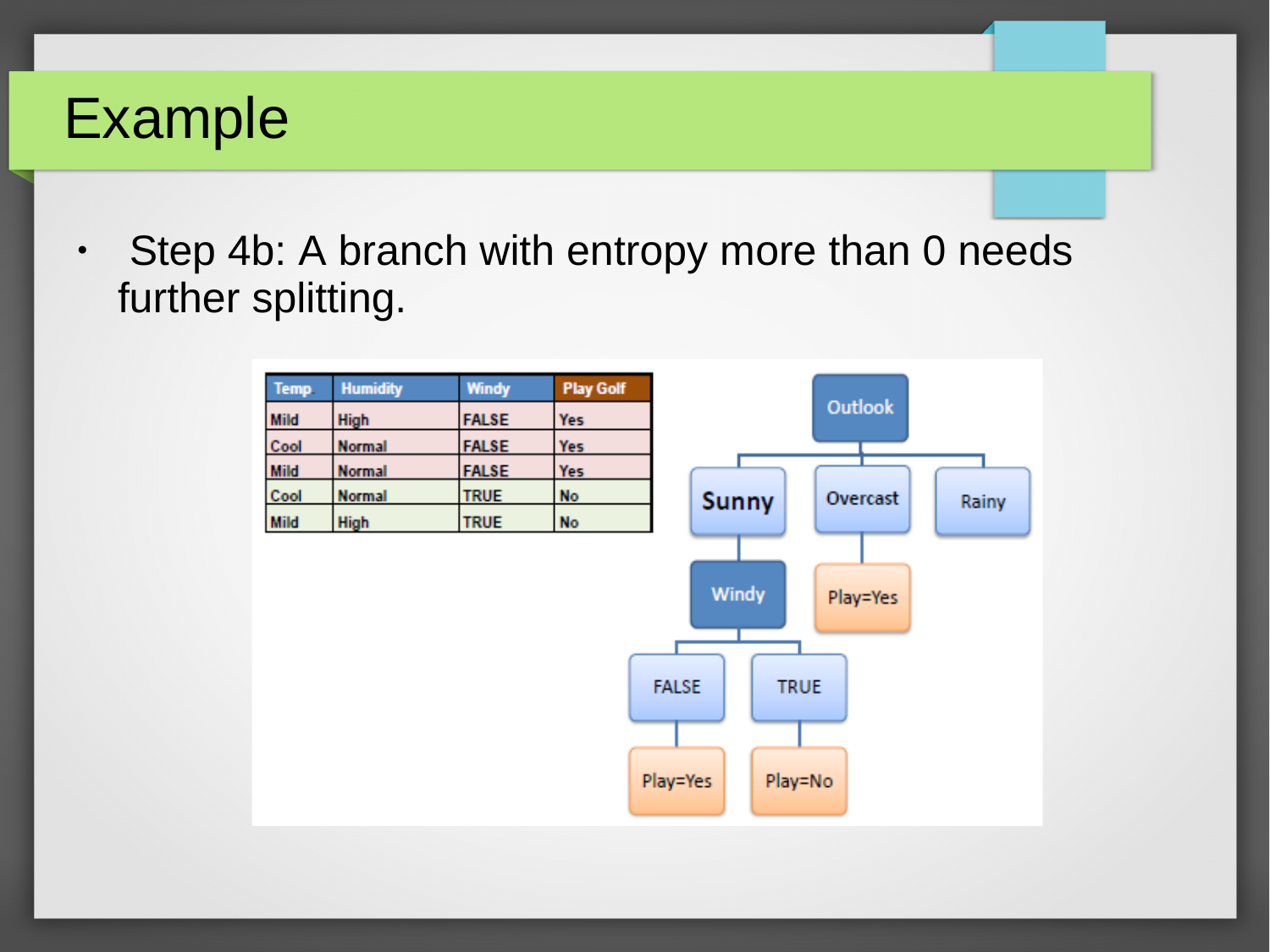

# Example
Step 4b: A branch with entropy more than 0 needs further splitting.
●